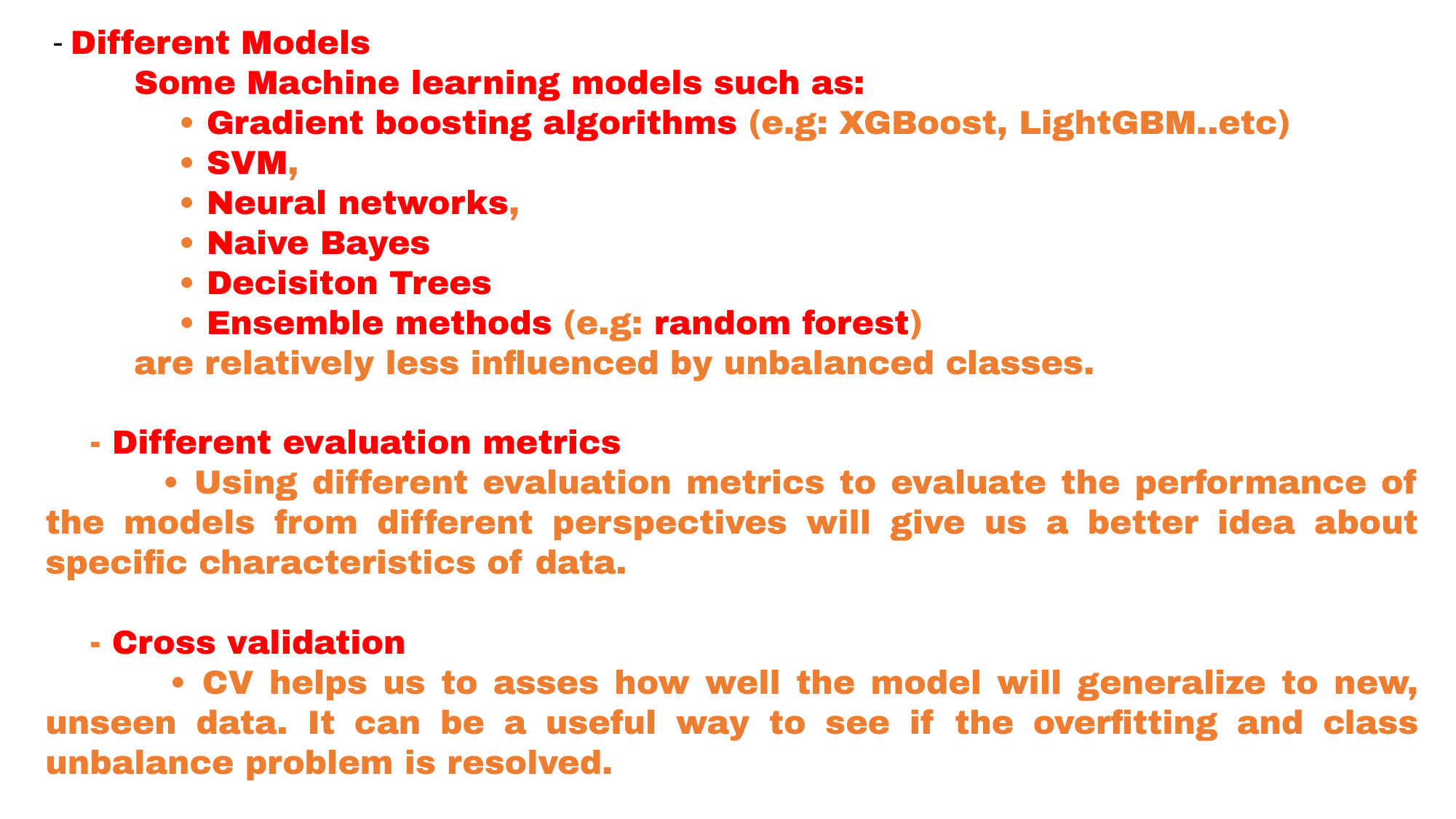

- Different Models
        Some Machine learning models such as:
            • Gradient boosting algorithms (e.g: XGBoost, LightGBM..etc)
            • SVM,
            • Neural networks,
            • Naive Bayes
            • Decisiton Trees
            • Ensemble methods (e.g: random forest)
        are relatively less influenced by unbalanced classes.

    - Different evaluation metrics
        • Using different evaluation metrics to evaluate the performance of the models from different perspectives will give us a better idea about specific characteristics of data.

    - Cross validation
        • CV helps us to asses how well the model will generalize to new, unseen data. It can be a useful way to see if the overfitting and class unbalance problem is resolved.